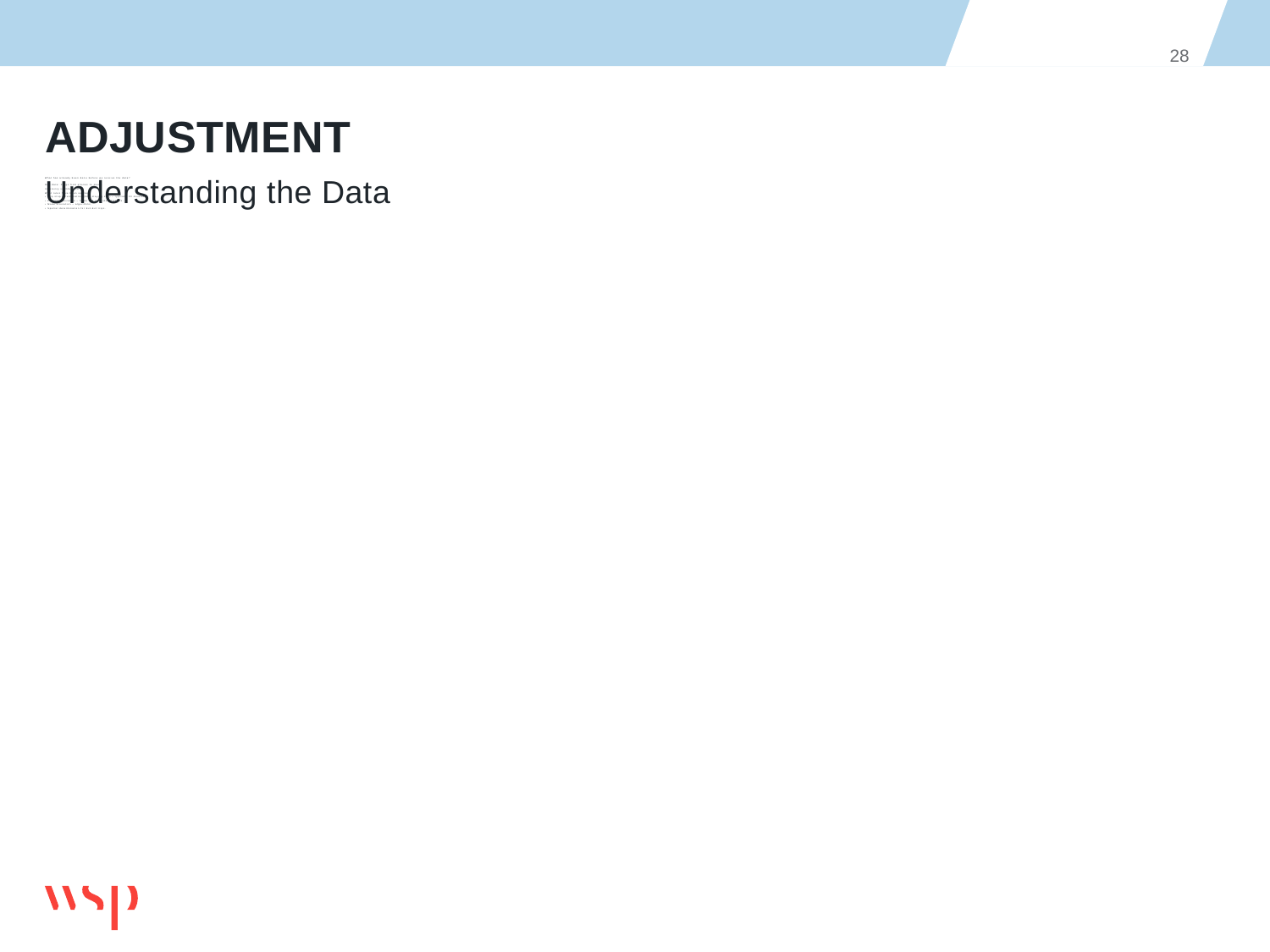

28
# Adjustment
Understanding the Data
What has already been done before we receive the data?

Raw data: Pings from phones to masts.
Inherency vs Inference.
What rules have been applied?
Trip stop determination (time staying still) – typically 30 minutes;
Purpose allocation – home and work identification;
Mode allocation – algorithms;
Spatial determination for Ext-Ext trips.